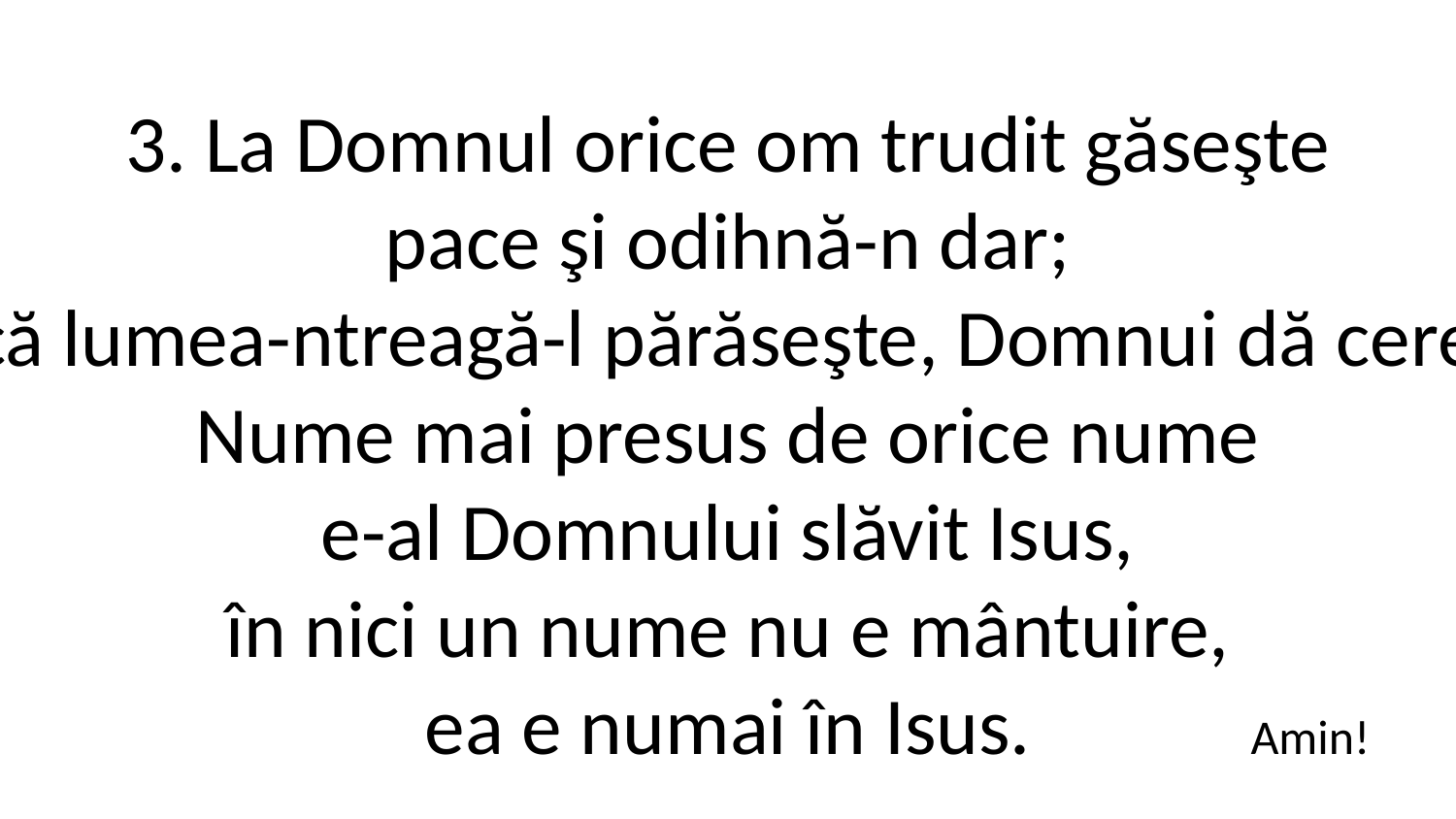

3. La Domnul orice om trudit găseşte
pace şi odihnă-n dar;
chiar dacă lumea-ntreagă-l părăseşte, Domnu­i dă cerescul har.
Nume mai presus de orice nume
e-al Domnului slăvit Isus,
în nici un nume nu e mântuire,
ea e numai în Isus.

Amin!